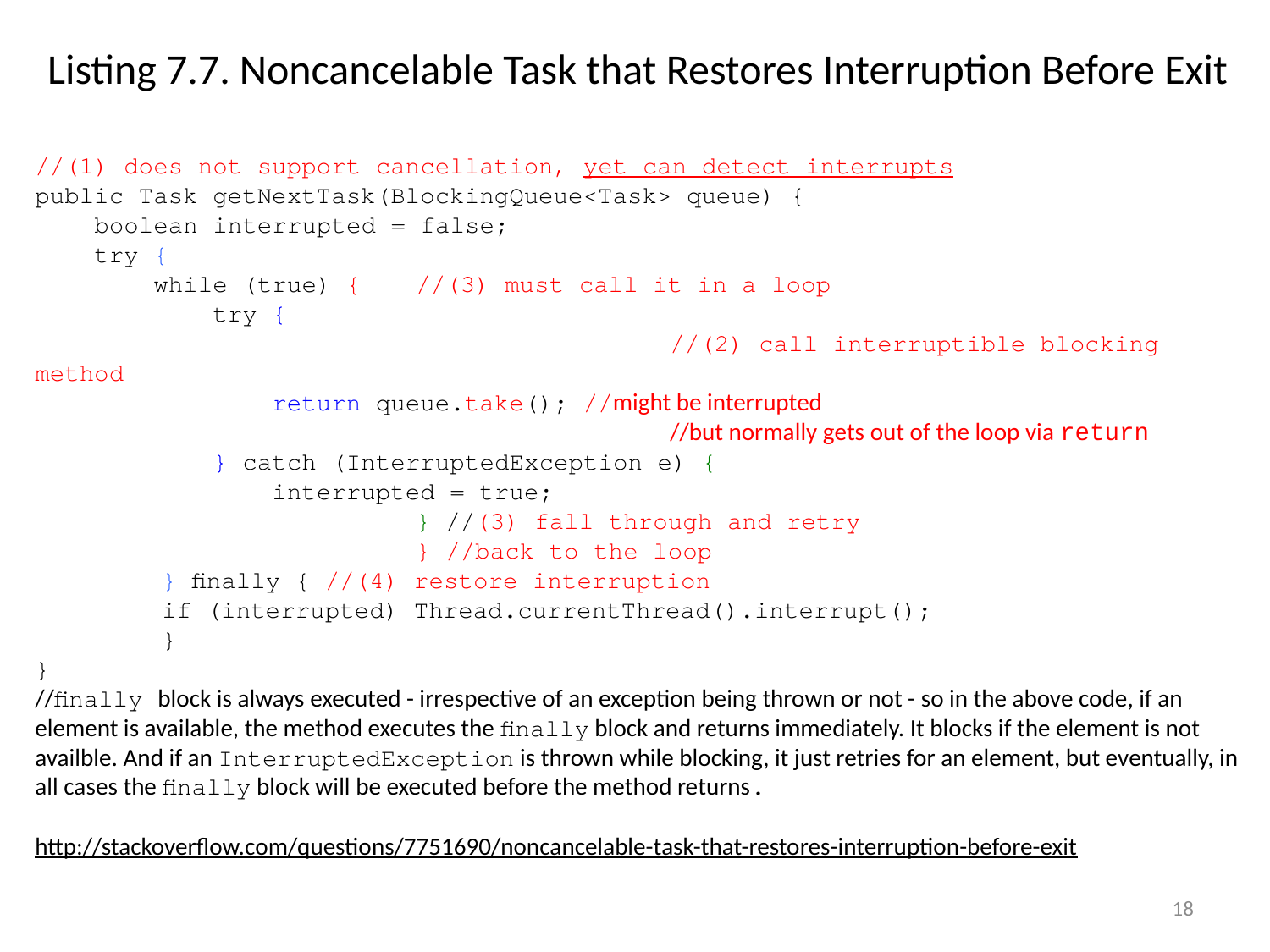

# Listing 7.7. Noncancelable Task that Restores Interruption Before Exit
//(1) does not support cancellation, yet can detect interrupts
public Task getNextTask(BlockingQueue<Task> queue) {
    boolean interrupted = false;
    try {
        while (true) {	//(3) must call it in a loop
            try {
					//(2) call interruptible blocking method
                return queue.take(); //might be interrupted
					//but normally gets out of the loop via return
            } catch (InterruptedException e) {
                interrupted = true;
			} //(3) fall through and retry
			} //back to the loop
	} finally { //(4) restore interruption
	if (interrupted) Thread.currentThread().interrupt();
	}
}
//finally block is always executed - irrespective of an exception being thrown or not - so in the above code, if an element is available, the method executes the finally block and returns immediately. It blocks if the element is not availble. And if an InterruptedException is thrown while blocking, it just retries for an element, but eventually, in all cases the finally block will be executed before the method returns.

http://stackoverflow.com/questions/7751690/noncancelable-task-that-restores-interruption-before-exit
18